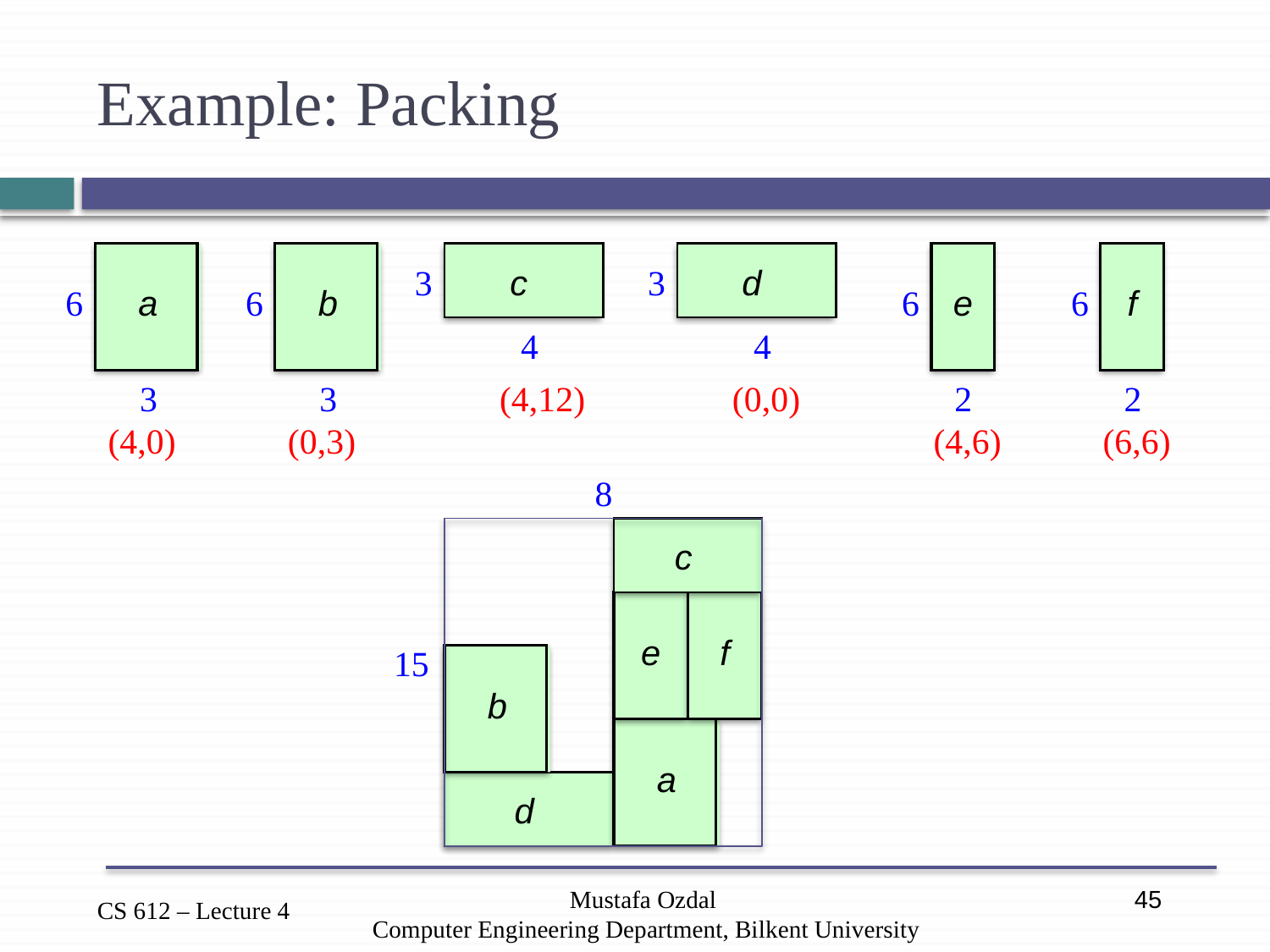

# Example: Packing

a

b

c

d

e

f
3
3
6
6
6
6
4
4
3
3
(4,12)
(0,0)
2
2
(4,0)
(0,3)
(4,6)
(6,6)
8

c

e

f
15

b

a

d
Mustafa Ozdal
Computer Engineering Department, Bilkent University